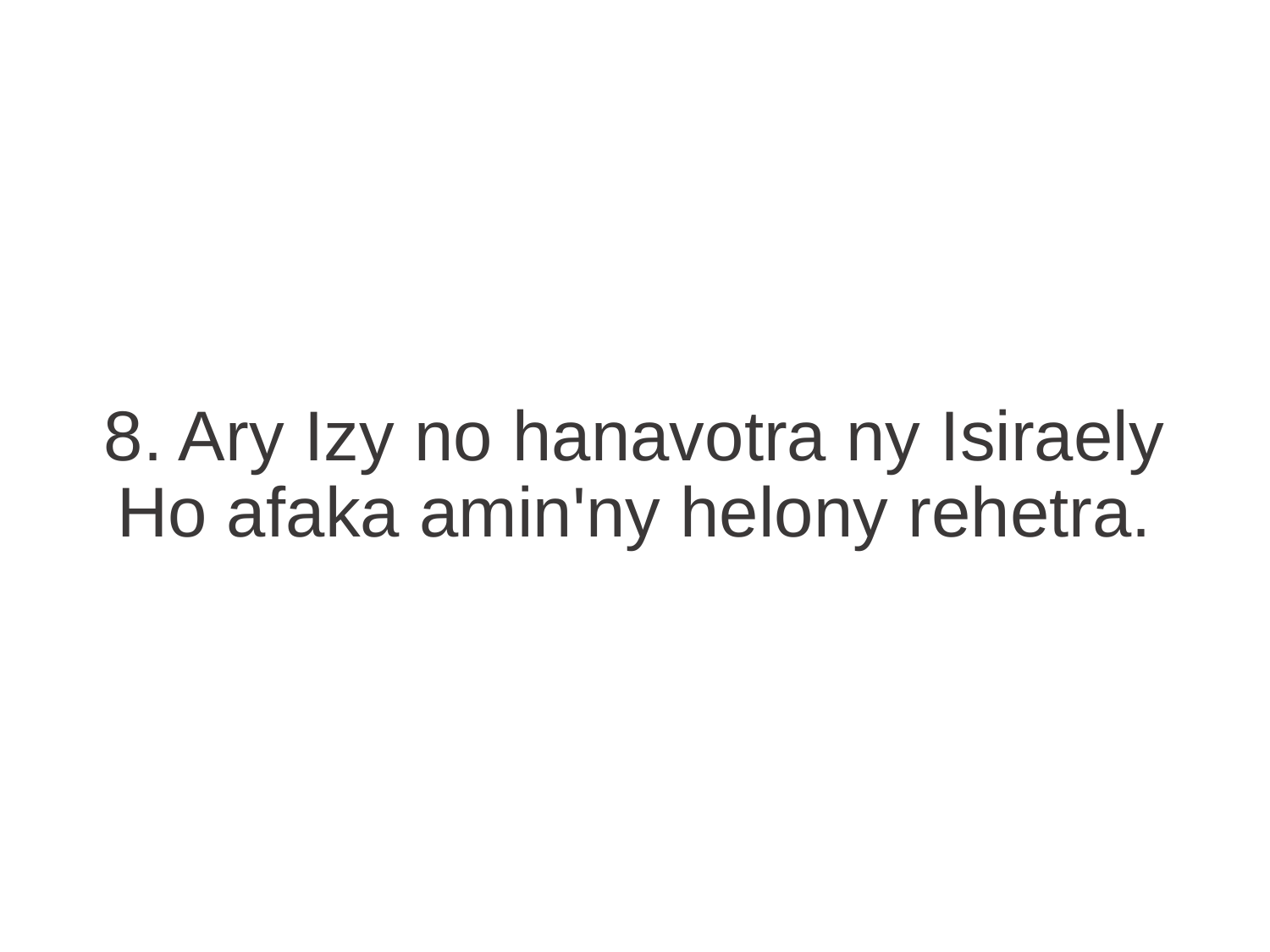

8. Ary Izy no hanavotra ny Isiraely
Ho afaka amin'ny helony rehetra.